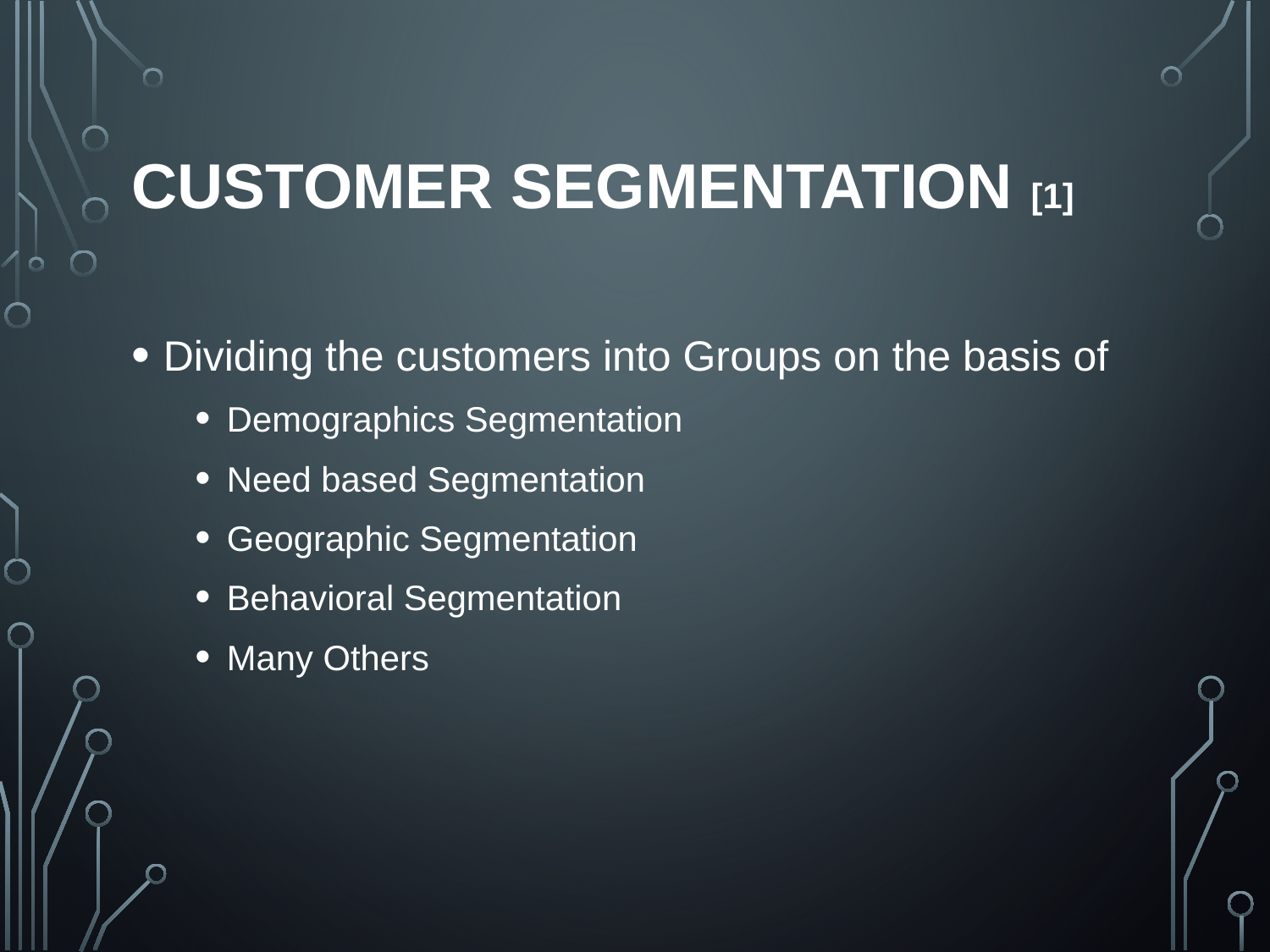

# Customer Segmentation [1]
Dividing the customers into Groups on the basis of
Demographics Segmentation
Need based Segmentation
Geographic Segmentation
Behavioral Segmentation
Many Others